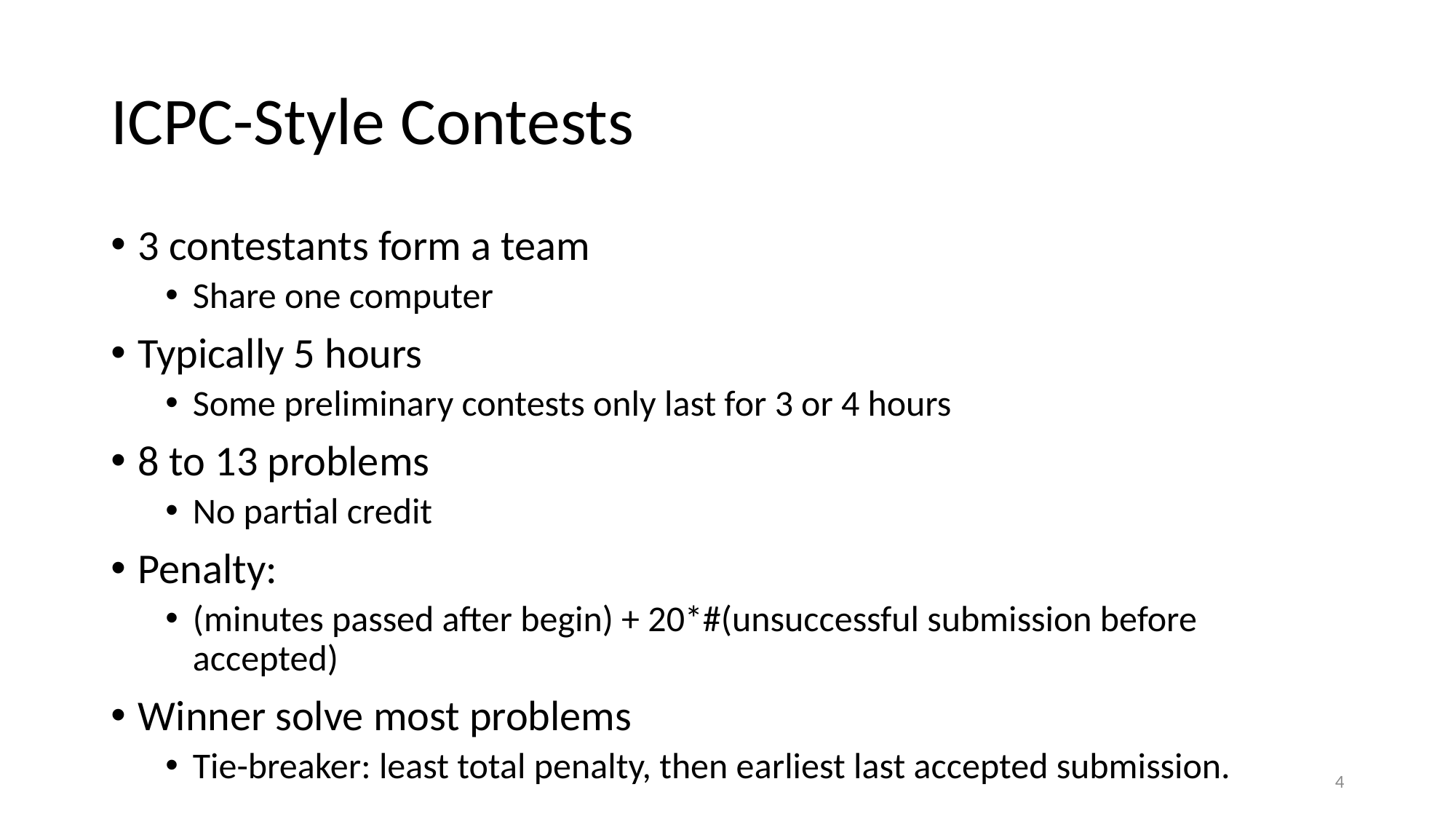

# ICPC-Style Contests
3 contestants form a team
Share one computer
Typically 5 hours
Some preliminary contests only last for 3 or 4 hours
8 to 13 problems
No partial credit
Penalty:
(minutes passed after begin) + 20*#(unsuccessful submission before accepted)
Winner solve most problems
Tie-breaker: least total penalty, then earliest last accepted submission.
4